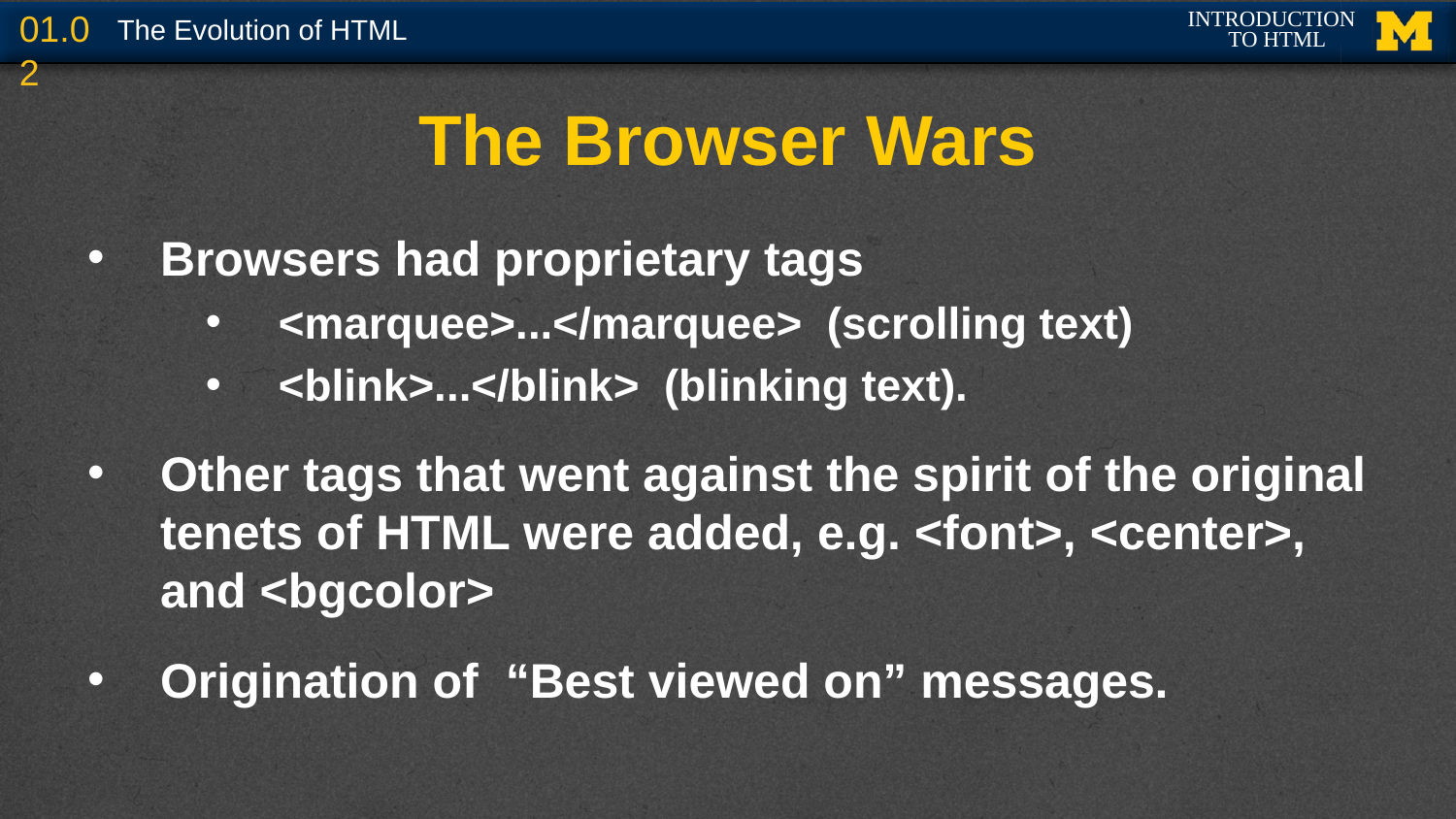

# The Browser Wars
Browsers had proprietary tags
<marquee>...</marquee>  (scrolling text)
<blink>...</blink>  (blinking text).

Other tags that went against the spirit of the original tenets of HTML were added, e.g. <font>, <center>, and <bgcolor>

Origination of  “Best viewed on” messages.